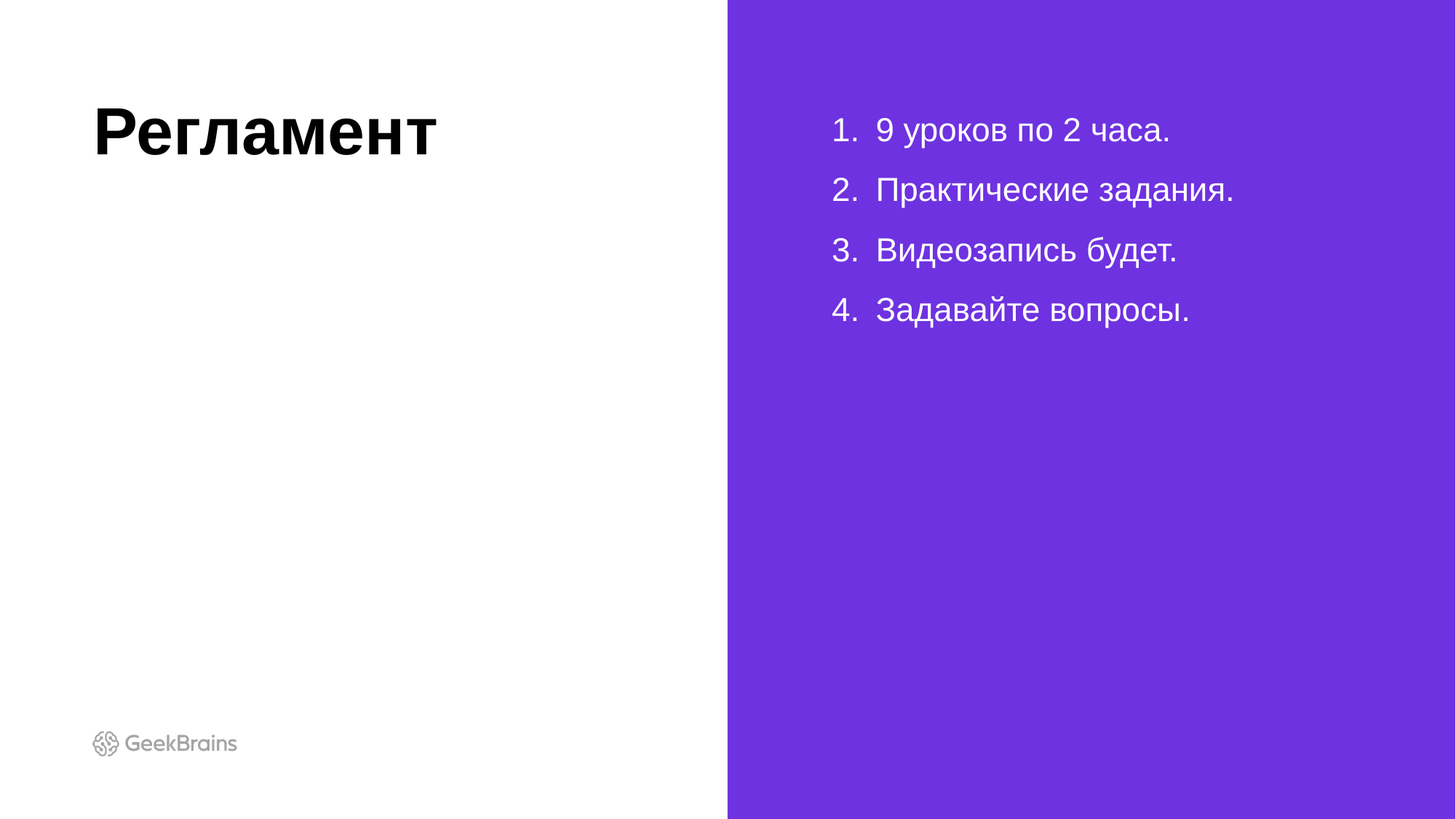

# Регламент
9 уроков по 2 часа.
Практические задания.
Видеозапись будет.
Задавайте вопросы.